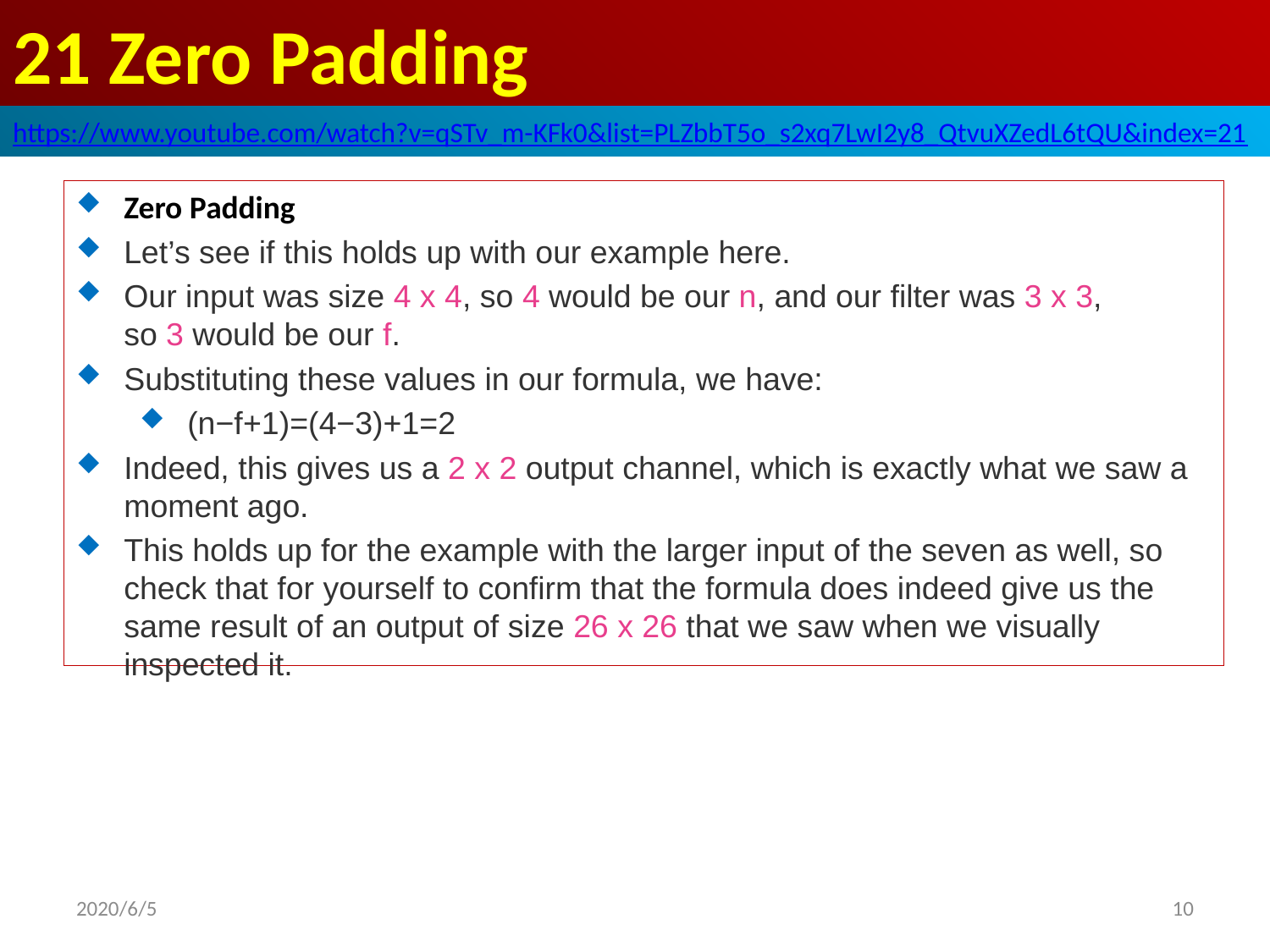

# 21 Zero Padding
https://www.youtube.com/watch?v=qSTv_m-KFk0&list=PLZbbT5o_s2xq7LwI2y8_QtvuXZedL6tQU&index=21
Zero Padding
Let’s see if this holds up with our example here.
Our input was size 4 x 4, so 4 would be our n, and our filter was 3 x 3, so 3 would be our f.
Substituting these values in our formula, we have:
(n−f+1)=(4−3)+1=2
Indeed, this gives us a 2 x 2 output channel, which is exactly what we saw a moment ago.
This holds up for the example with the larger input of the seven as well, so check that for yourself to confirm that the formula does indeed give us the same result of an output of size 26 x 26 that we saw when we visually inspected it.

2020/6/5
10